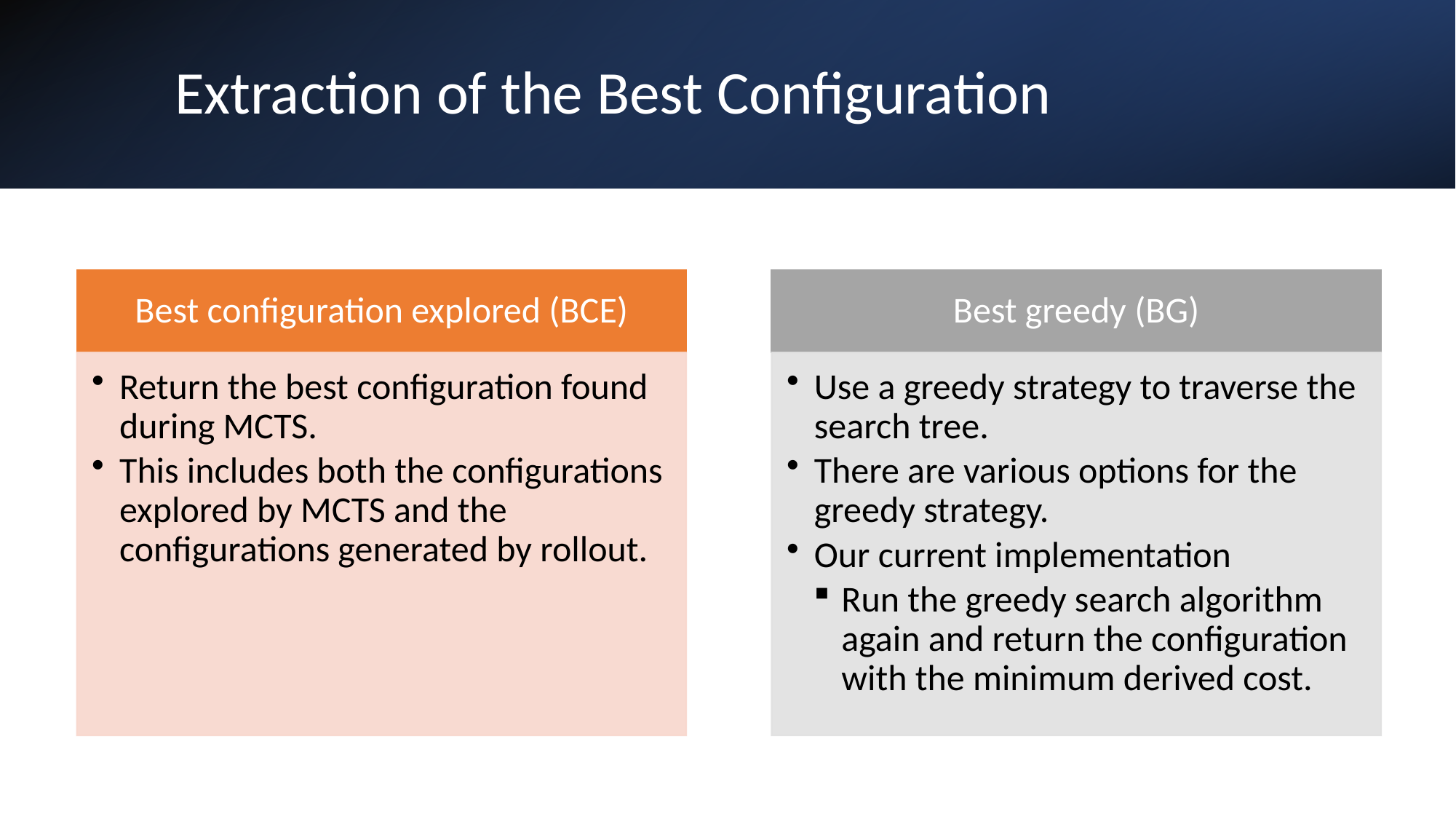

# Extraction of the Best Configuration
Best configuration explored (BCE)
Return the best configuration found during MCTS.
This includes both the configurations explored by MCTS and the configurations generated by rollout.

Best greedy (BG)
Use a greedy strategy to traverse the search tree.
There are various options for the greedy strategy.
Our current implementation
Run the greedy search algorithm again and return the configuration with the minimum derived cost.
14